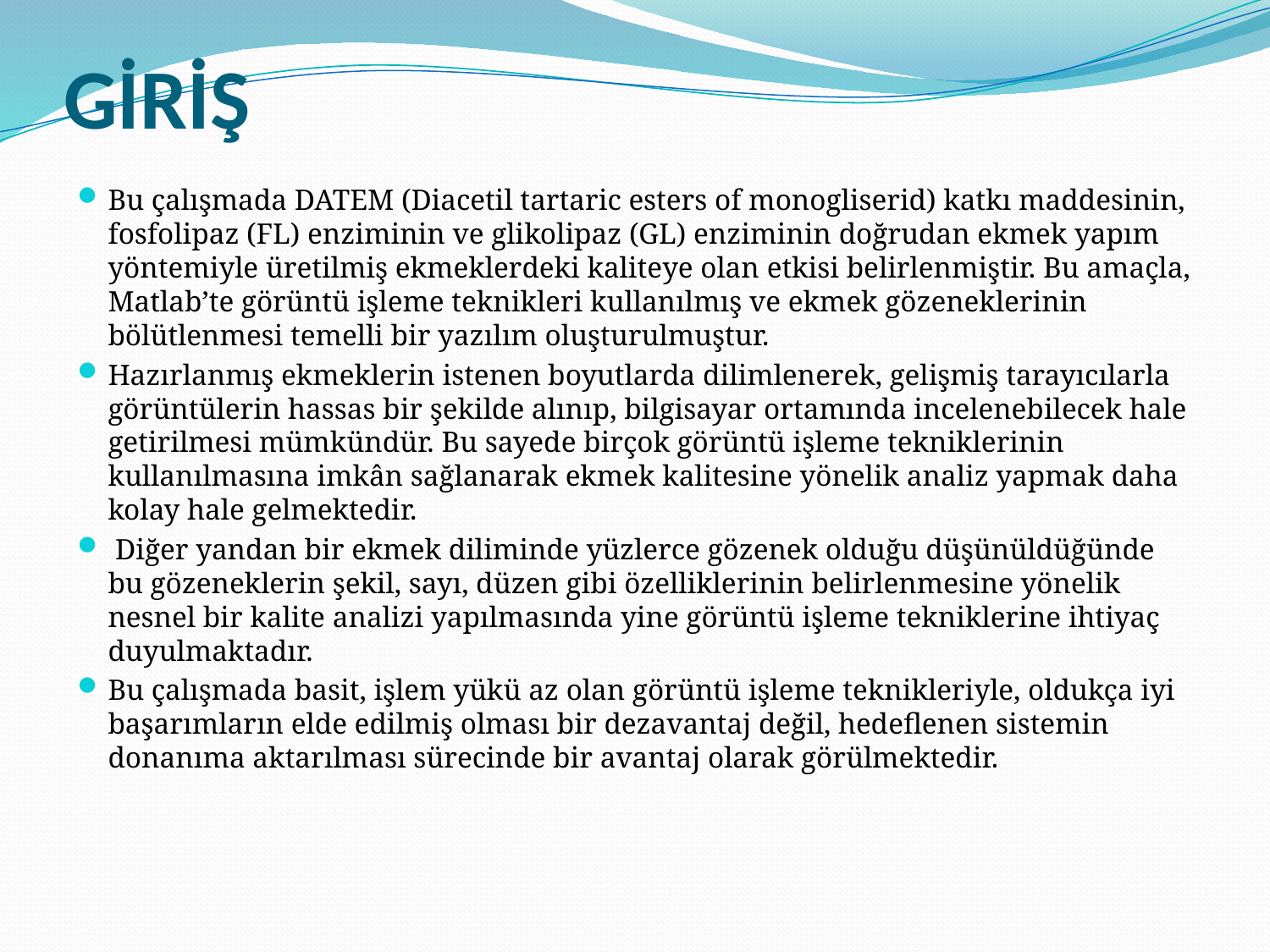

# GİRİŞ
Bu çalışmada DATEM (Diacetil tartaric esters of monogliserid) katkı maddesinin, fosfolipaz (FL) enziminin ve glikolipaz (GL) enziminin doğrudan ekmek yapım yöntemiyle üretilmiş ekmeklerdeki kaliteye olan etkisi belirlenmiştir. Bu amaçla, Matlab’te görüntü işleme teknikleri kullanılmış ve ekmek gözeneklerinin bölütlenmesi temelli bir yazılım oluşturulmuştur.
Hazırlanmış ekmeklerin istenen boyutlarda dilimlenerek, gelişmiş tarayıcılarla görüntülerin hassas bir şekilde alınıp, bilgisayar ortamında incelenebilecek hale getirilmesi mümkündür. Bu sayede birçok görüntü işleme tekniklerinin kullanılmasına imkân sağlanarak ekmek kalitesine yönelik analiz yapmak daha kolay hale gelmektedir.
 Diğer yandan bir ekmek diliminde yüzlerce gözenek olduğu düşünüldüğünde bu gözeneklerin şekil, sayı, düzen gibi özelliklerinin belirlenmesine yönelik nesnel bir kalite analizi yapılmasında yine görüntü işleme tekniklerine ihtiyaç duyulmaktadır.
Bu çalışmada basit, işlem yükü az olan görüntü işleme teknikleriyle, oldukça iyi başarımların elde edilmiş olması bir dezavantaj değil, hedeflenen sistemin donanıma aktarılması sürecinde bir avantaj olarak görülmektedir.